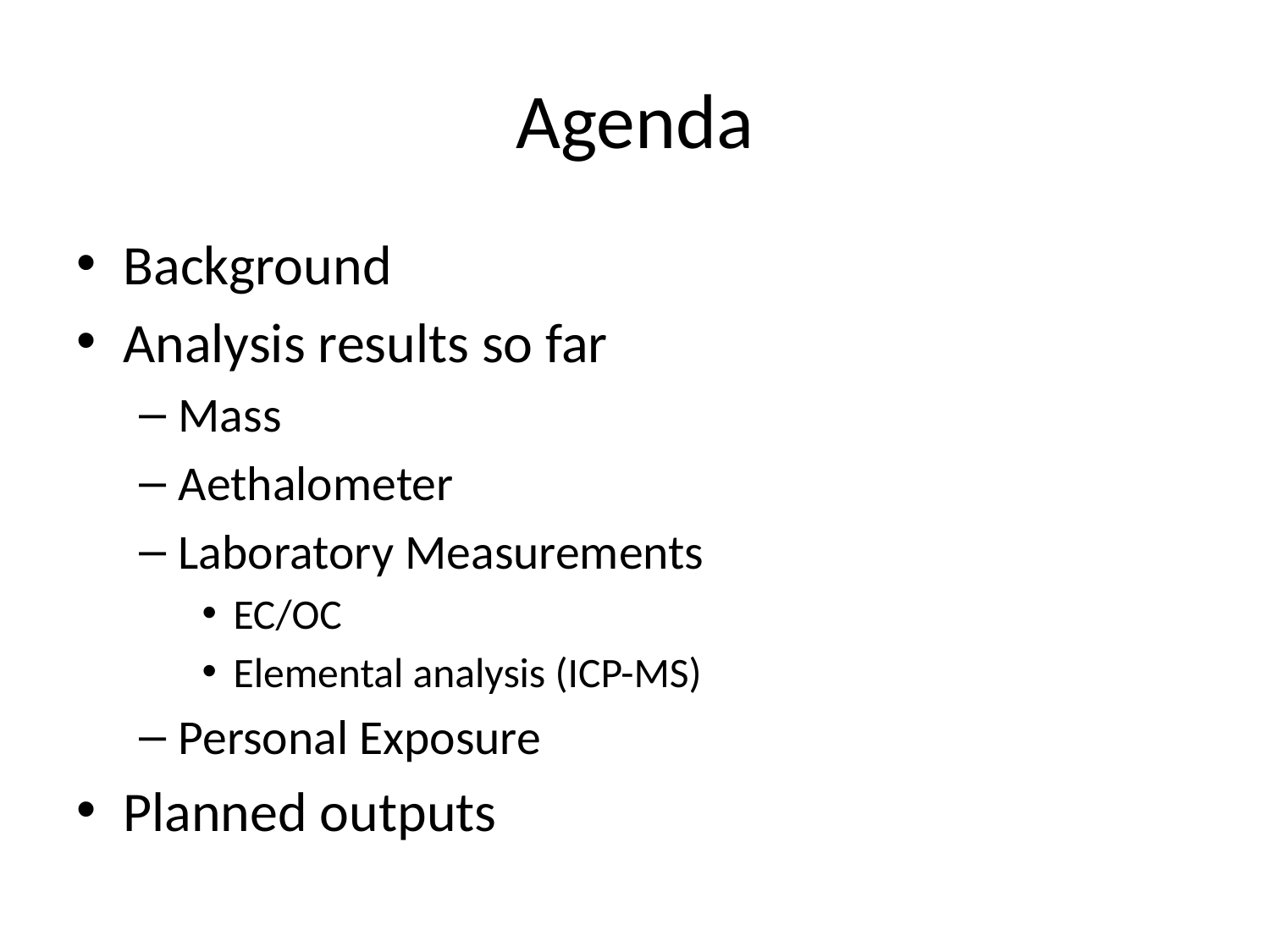

# Agenda
Background
Analysis results so far
Mass
Aethalometer
Laboratory Measurements
EC/OC
Elemental analysis (ICP-MS)
Personal Exposure
Planned outputs